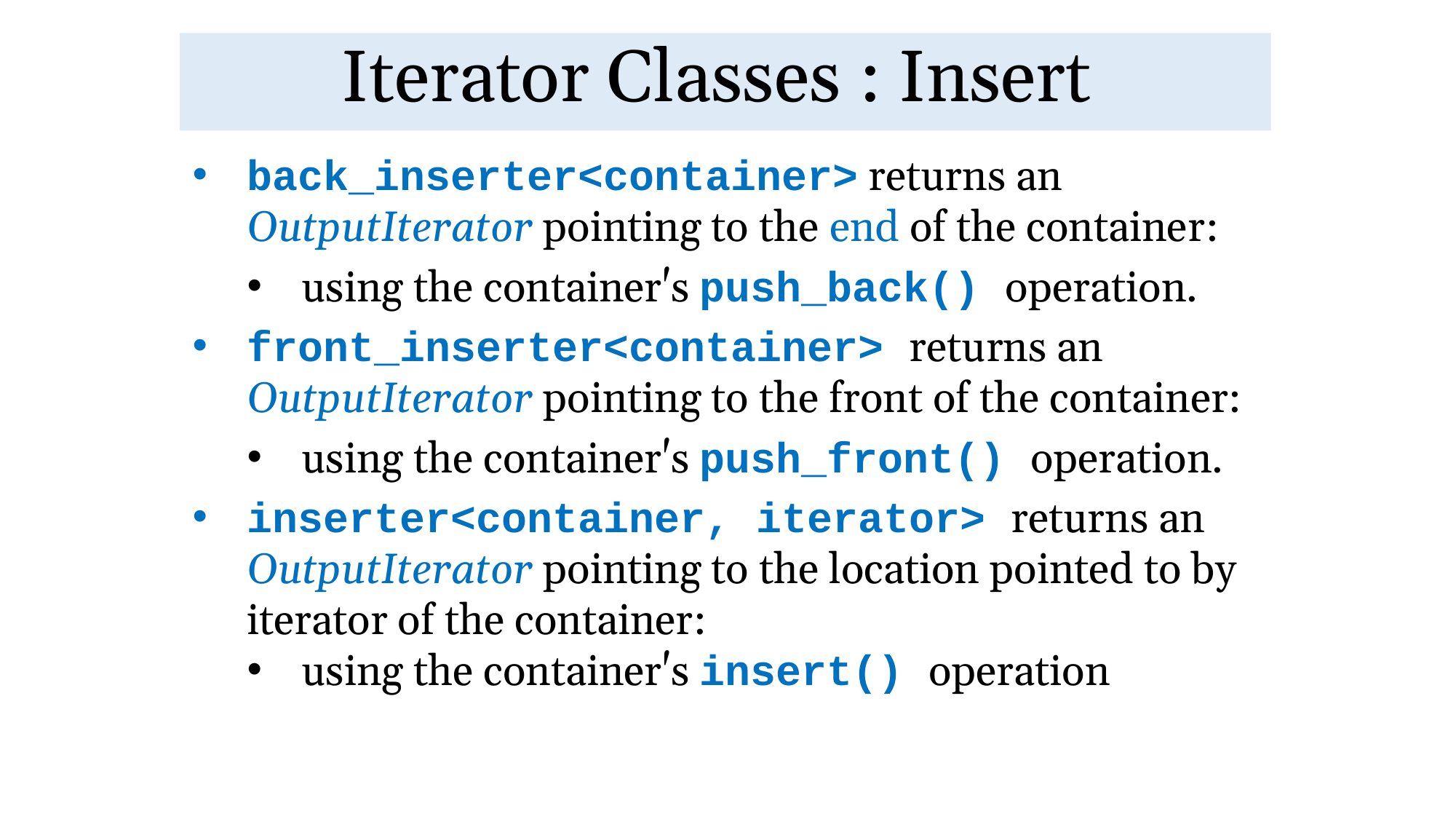

Iterator Classes : Insert
back_inserter<container> returns an OutputIterator pointing to the end of the container:
using the container's push_back() operation.
front_inserter<container> returns an OutputIterator pointing to the front of the container:
using the container's push_front() operation.
inserter<container, iterator> returns an OutputIterator pointing to the location pointed to by iterator of the container:
using the container's insert() operation